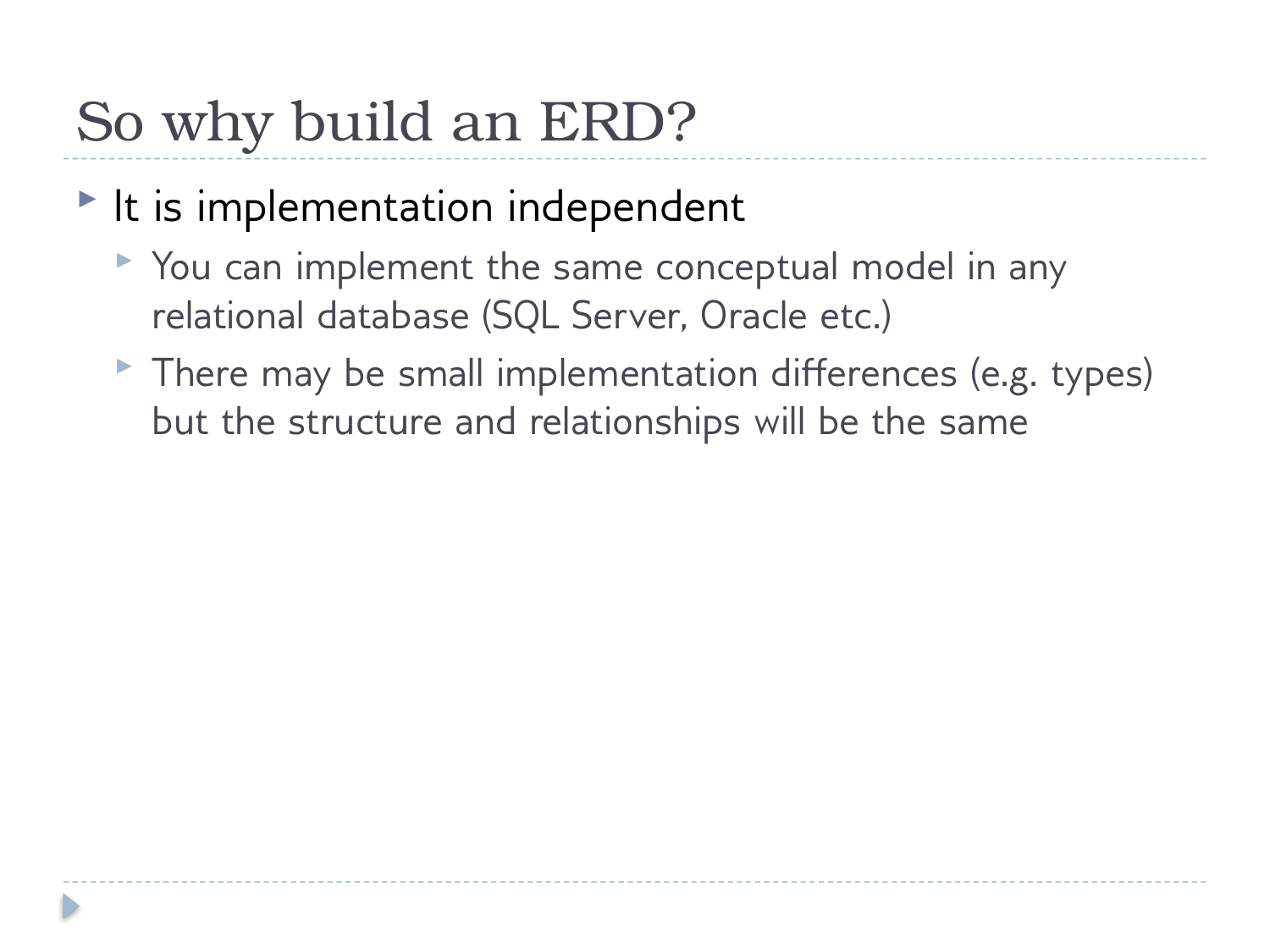

# So why build an ERD?
It is implementation independent
You can implement the same conceptual model in any relational database (SQL Server, Oracle etc.)
There may be small implementation differences (e.g. types) but the structure and relationships will be the same